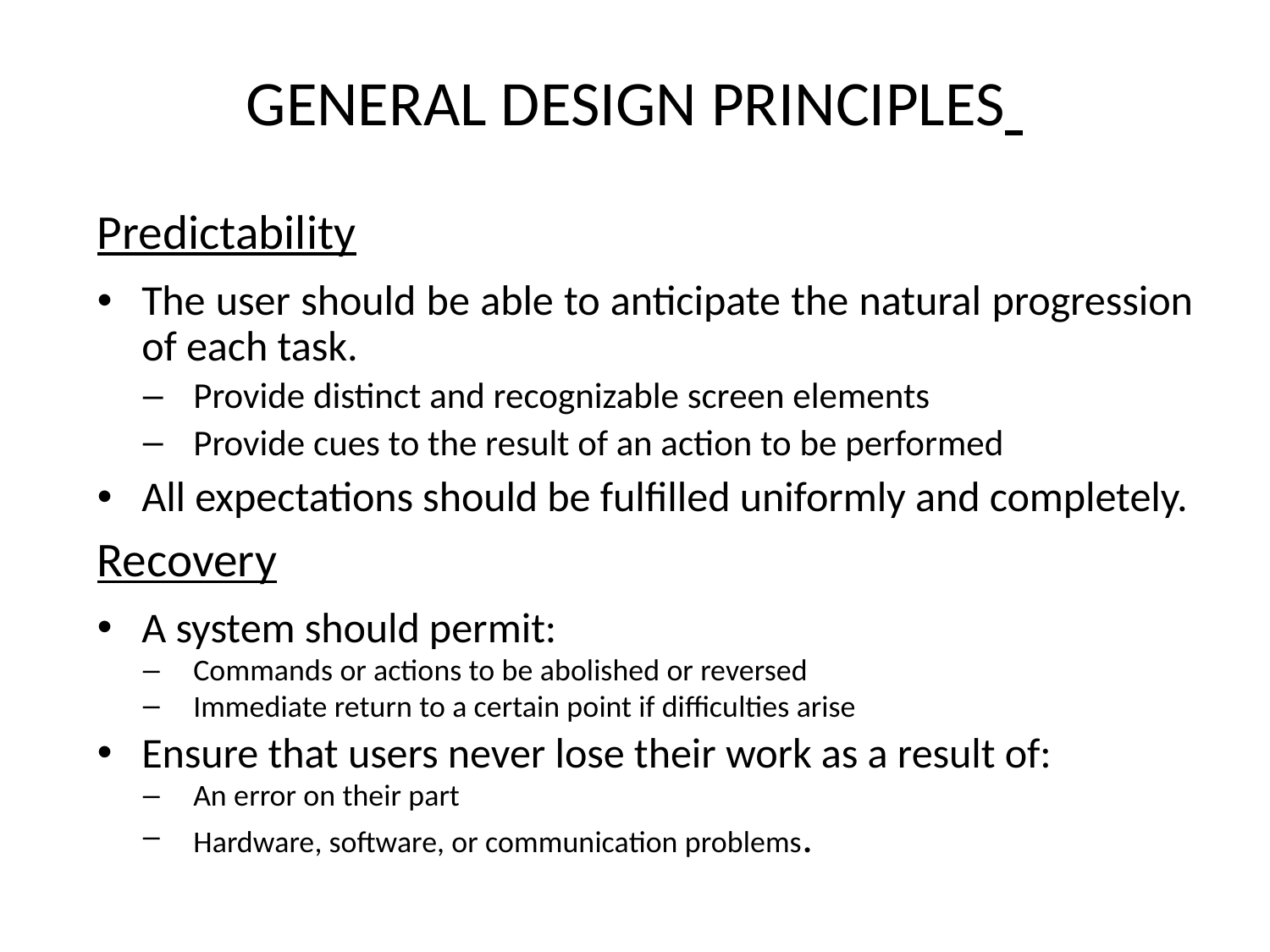

# GENERAL DESIGN PRINCIPLES

Predictability
The user should be able to anticipate the natural progression of each task.
Provide distinct and recognizable screen elements
Provide cues to the result of an action to be performed
All expectations should be fulfilled uniformly and completely.
Recovery
A system should permit:
Commands or actions to be abolished or reversed
Immediate return to a certain point if difficulties arise
Ensure that users never lose their work as a result of:
An error on their part
Hardware, software, or communication problems.